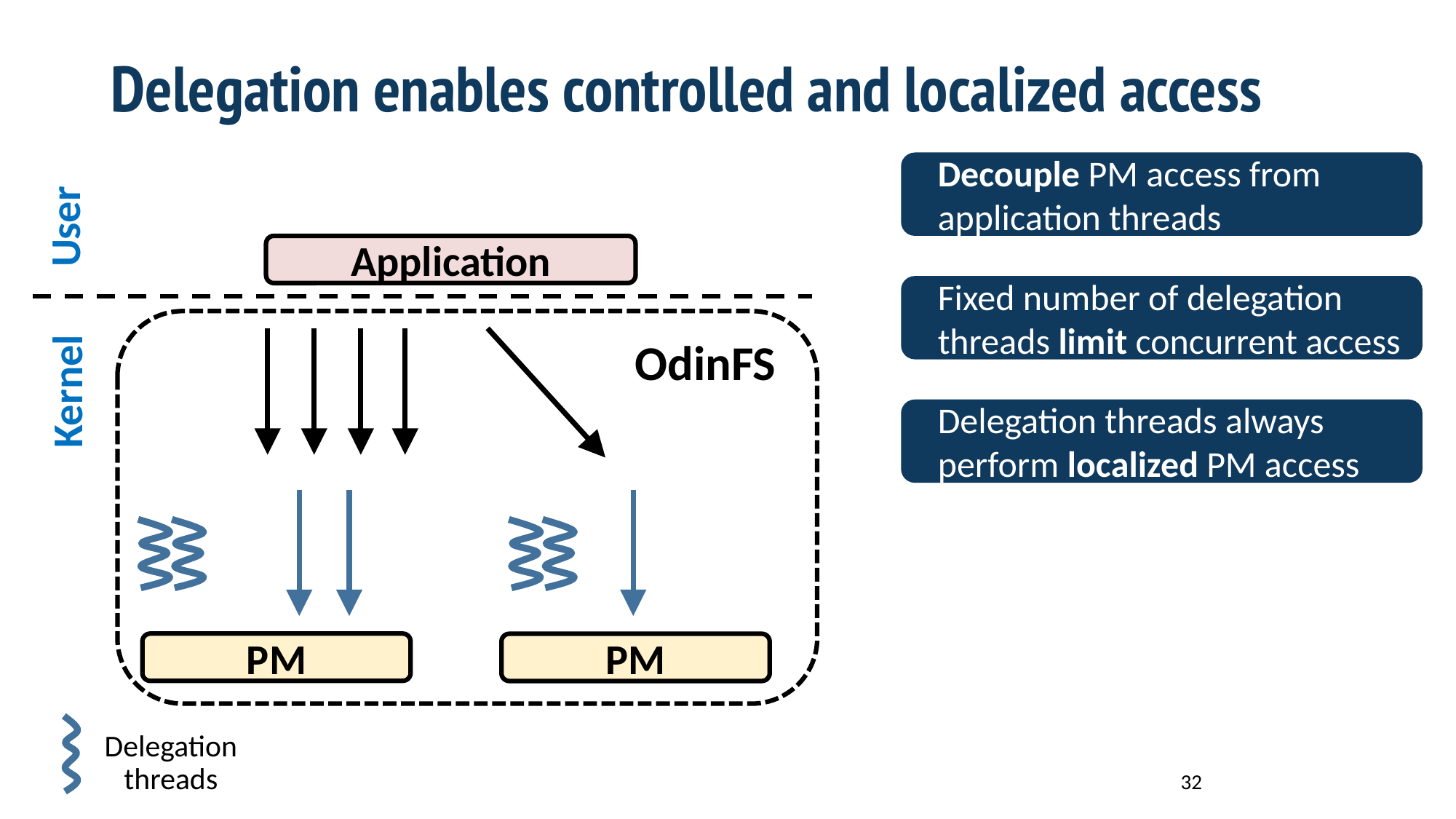

Delegation enables controlled and localized access
Decouple PM access from application threads
User
Application
Fixed number of delegation threads limit concurrent access

OdinFS
Kernel
Delegation threads always perform localized PM access

PM
PM
Delegation threads

32